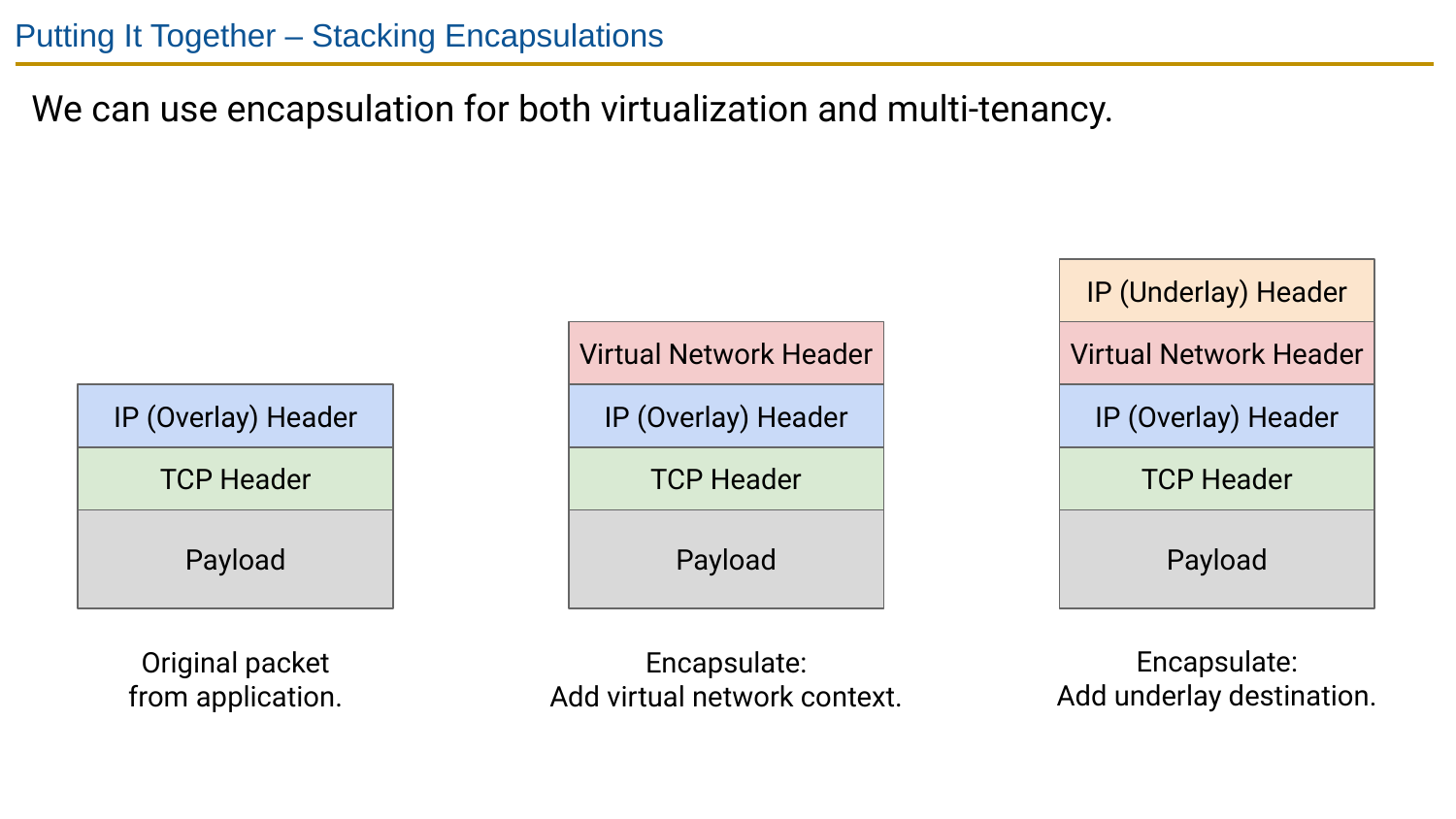

# Putting It Together – Stacking Encapsulations
We can use encapsulation for both virtualization and multi-tenancy.
IP (Underlay) Header
Virtual Network Header
Virtual Network Header
IP (Overlay) Header
IP (Overlay) Header
IP (Overlay) Header
TCP Header
TCP Header
TCP Header
Payload
Payload
Payload
Encapsulate:
Add underlay destination.
Original packet from application.
Encapsulate:
Add virtual network context.